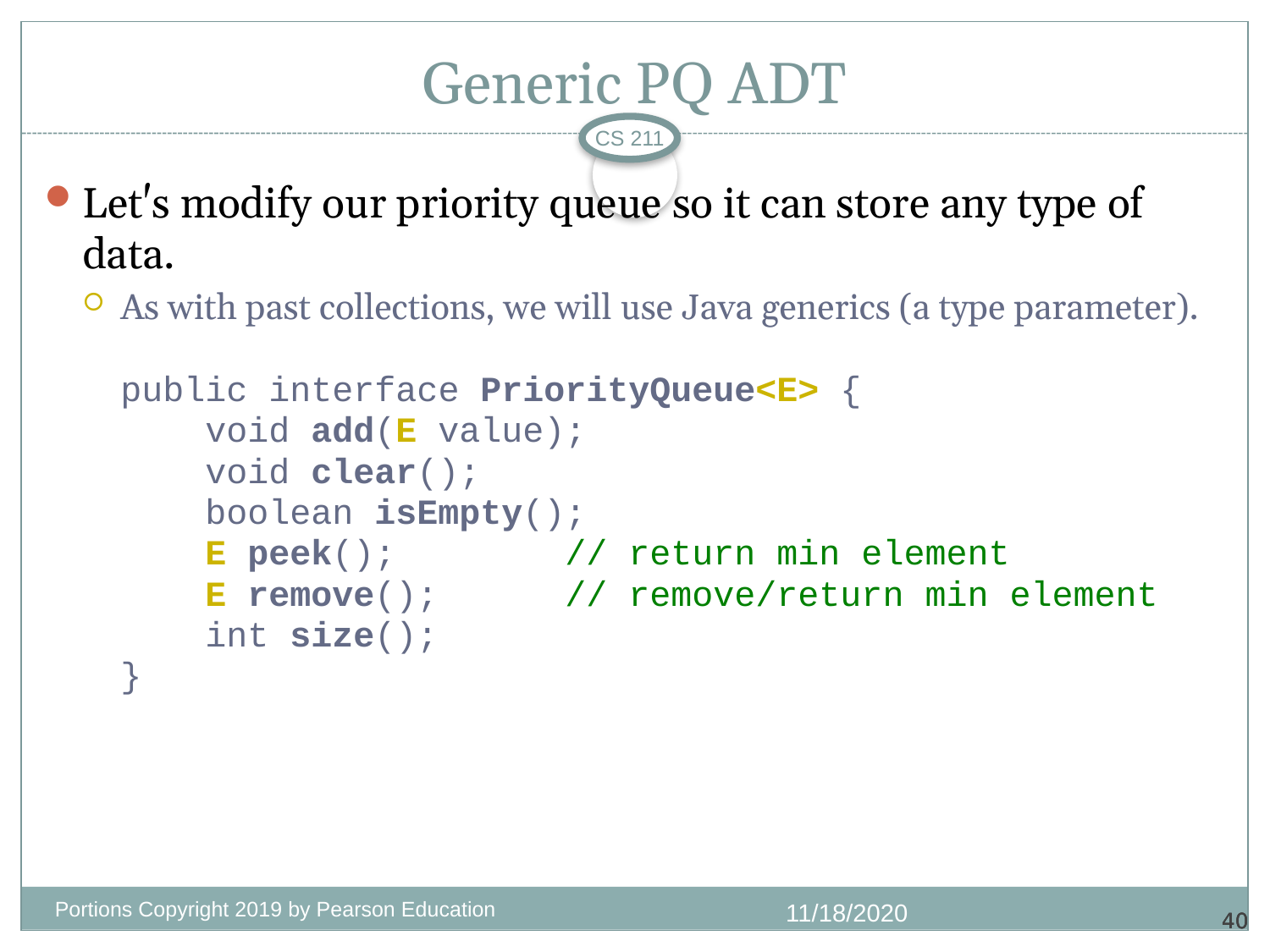

# Generic PQ ADT
CS 211
Let's modify our priority queue so it can store any type of data.
As with past collections, we will use Java generics (a type parameter).

	public interface PriorityQueue<E> {
	    void add(E value);
	    void clear();
	    boolean isEmpty();
	    E peek();        // return min element
	    E remove();      // remove/return min element
	    int size();
	}
Portions Copyright 2019 by Pearson Education
11/18/2020